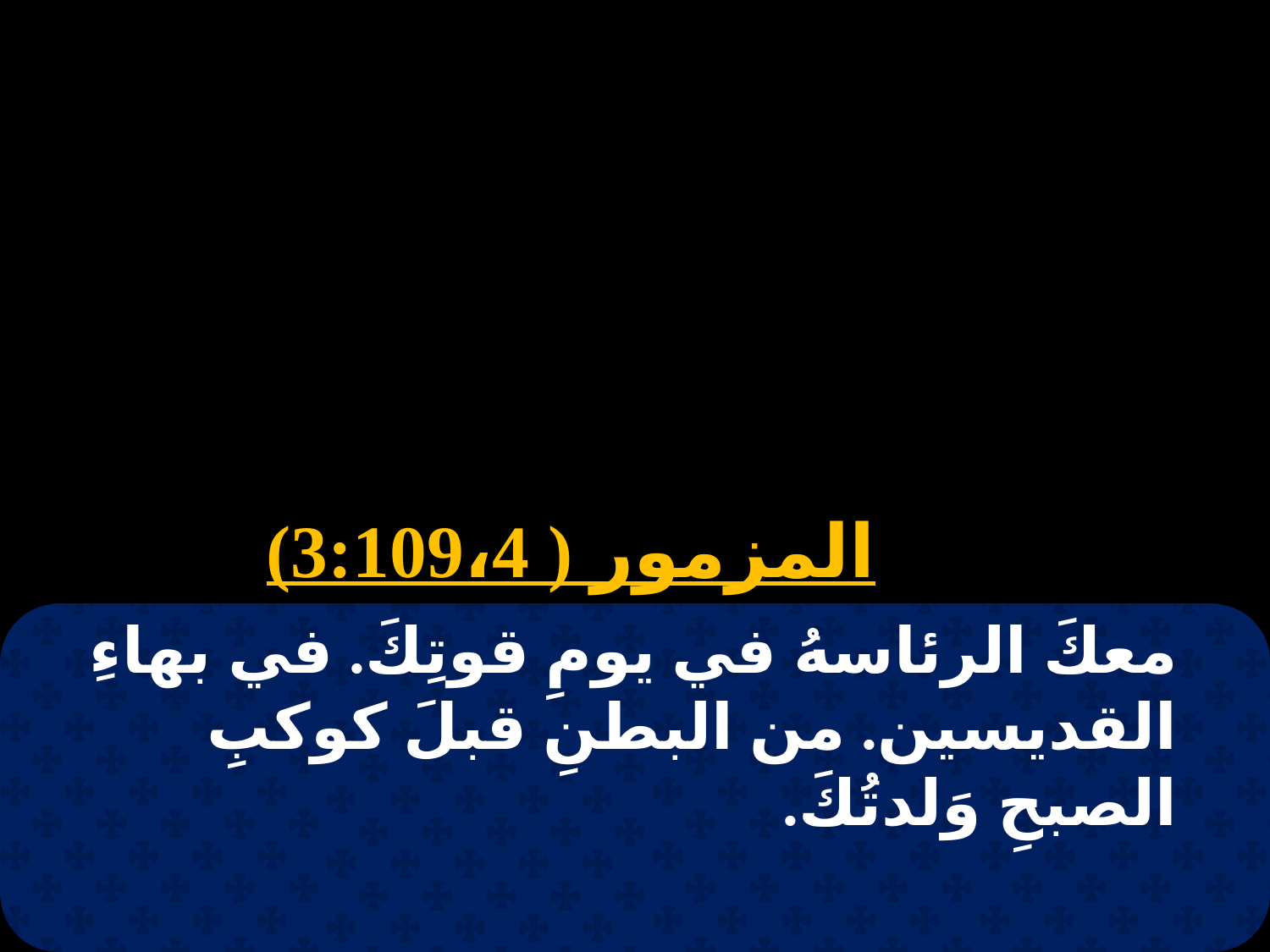

المزمور ( 3:109،4)
معكَ الرئاسهُ في يومِ قوتِكَ. في بهاءِ القديسين. من البطنِ قبلَ كوكبِ الصبحِ وَلدتُكَ.